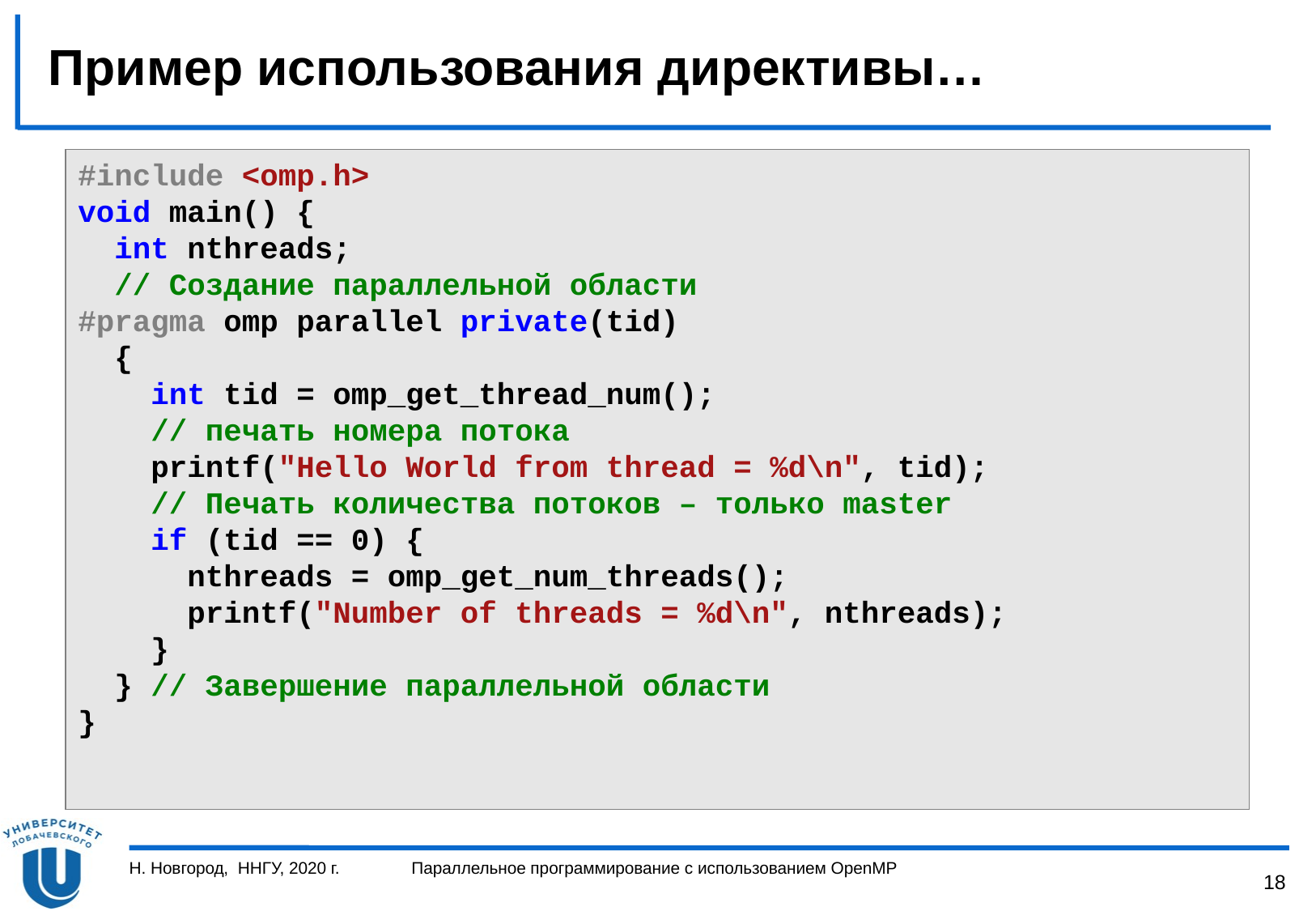

# Пример использования директивы…
#include <omp.h>
void main() {
  int nthreads;
  // Создание параллельной области
#pragma omp parallel private(tid)
  {
    int tid = omp_get_thread_num();
    // печать номера потока
    printf("Hello World from thread = %d\n", tid);
    // Печать количества потоков – только master
    if (tid == 0) {
      nthreads = omp_get_num_threads();
      printf("Number of threads = %d\n", nthreads);
    }
  } // Завершение параллельной области
}
Н. Новгород,  ННГУ, 2020 г.
Параллельное программирование с использованием OpenMP
18